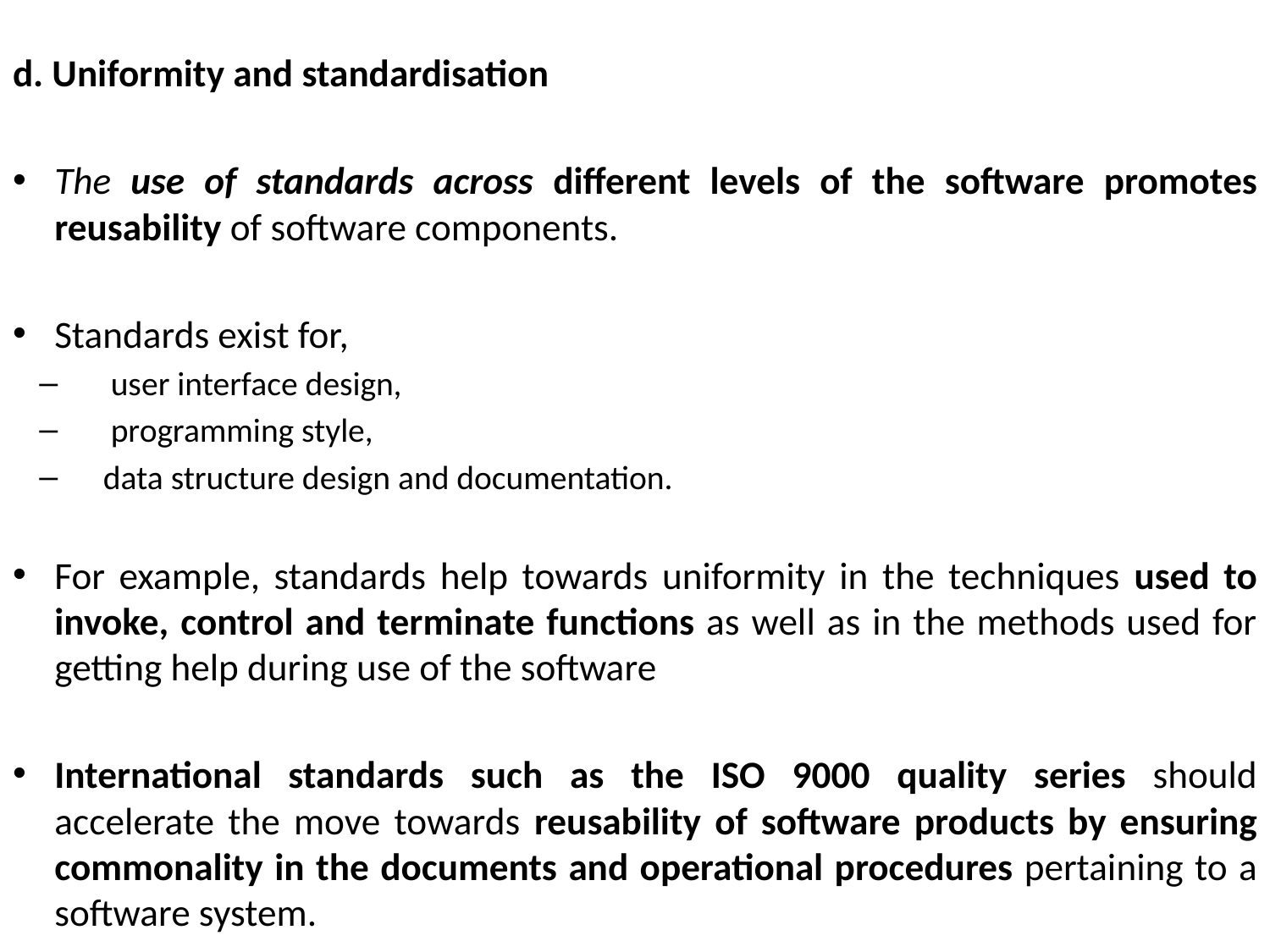

d. Uniformity and standardisation

The use of standards across different levels of the software promotes reusability of software components.

Standards exist for,
 user interface design,
 programming style,
data structure design and documentation.

For example, standards help towards uniformity in the techniques used to invoke, control and terminate functions as well as in the methods used for getting help during use of the software

International standards such as the ISO 9000 quality series should accelerate the move towards reusability of software products by ensuring commonality in the documents and operational procedures pertaining to a software system.